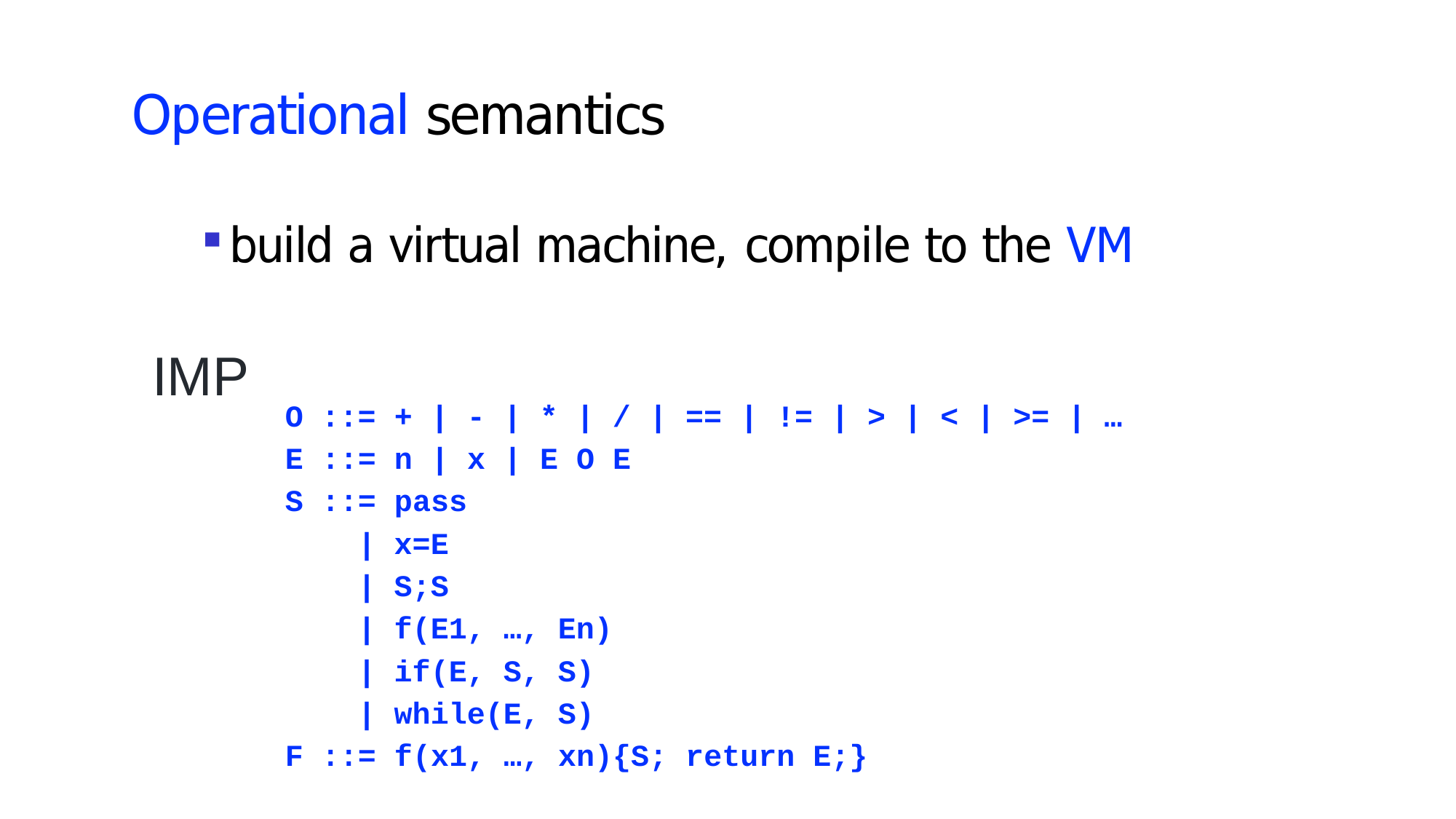

# Operational semantics
build a virtual machine, compile to the VM
IMP
O ::= + | - | * | / | == | != | > | < | >= | …
E ::= n | x | E O E
S ::= pass
    | x=E
    | S;S
    | f(E1, …, En)
    | if(E, S, S)
    | while(E, S)
F ::= f(x1, …, xn){S; return E;}